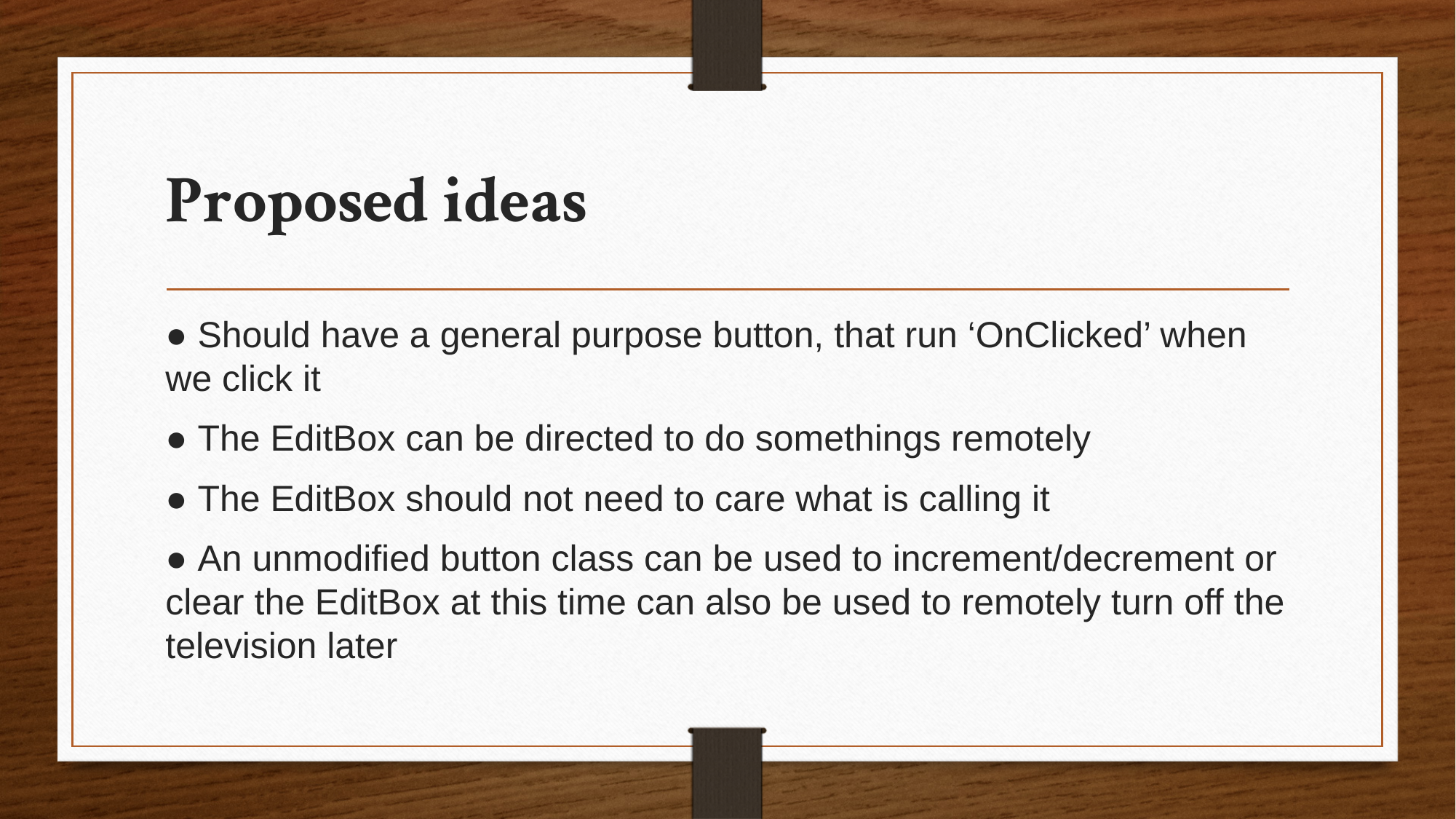

# Proposed ideas
● Should have a general purpose button, that run ‘OnClicked’ when we click it
● The EditBox can be directed to do somethings remotely
● The EditBox should not need to care what is calling it
● An unmodified button class can be used to increment/decrement or clear the EditBox at this time can also be used to remotely turn off the television later